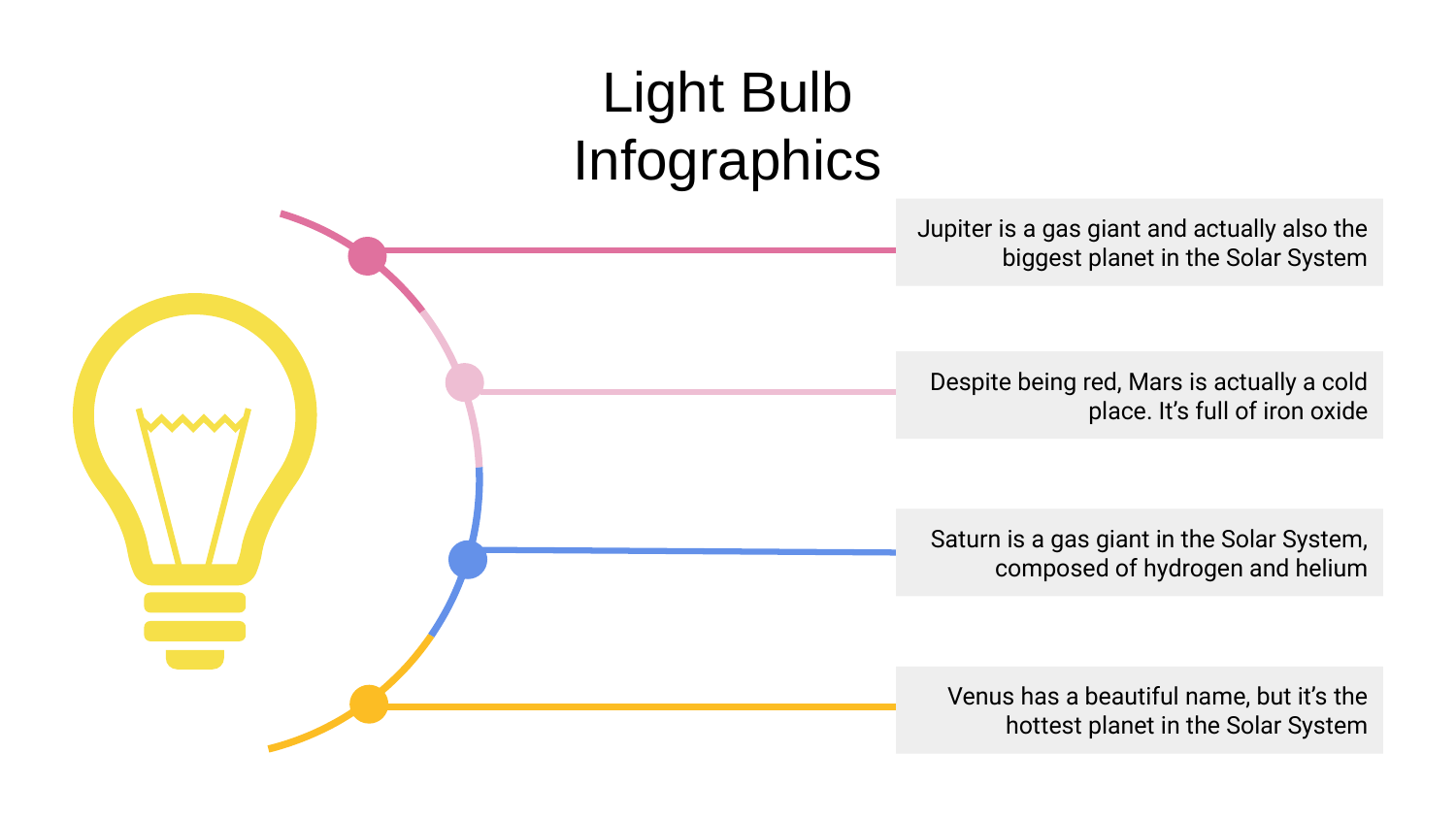

# Light Bulb Infographics
Jupiter is a gas giant and actually also the biggest planet in the Solar System

Despite being red, Mars is actually a cold place. It’s full of iron oxide
Saturn is a gas giant in the Solar System, composed of hydrogen and helium
Venus has a beautiful name, but it’s the hottest planet in the Solar System